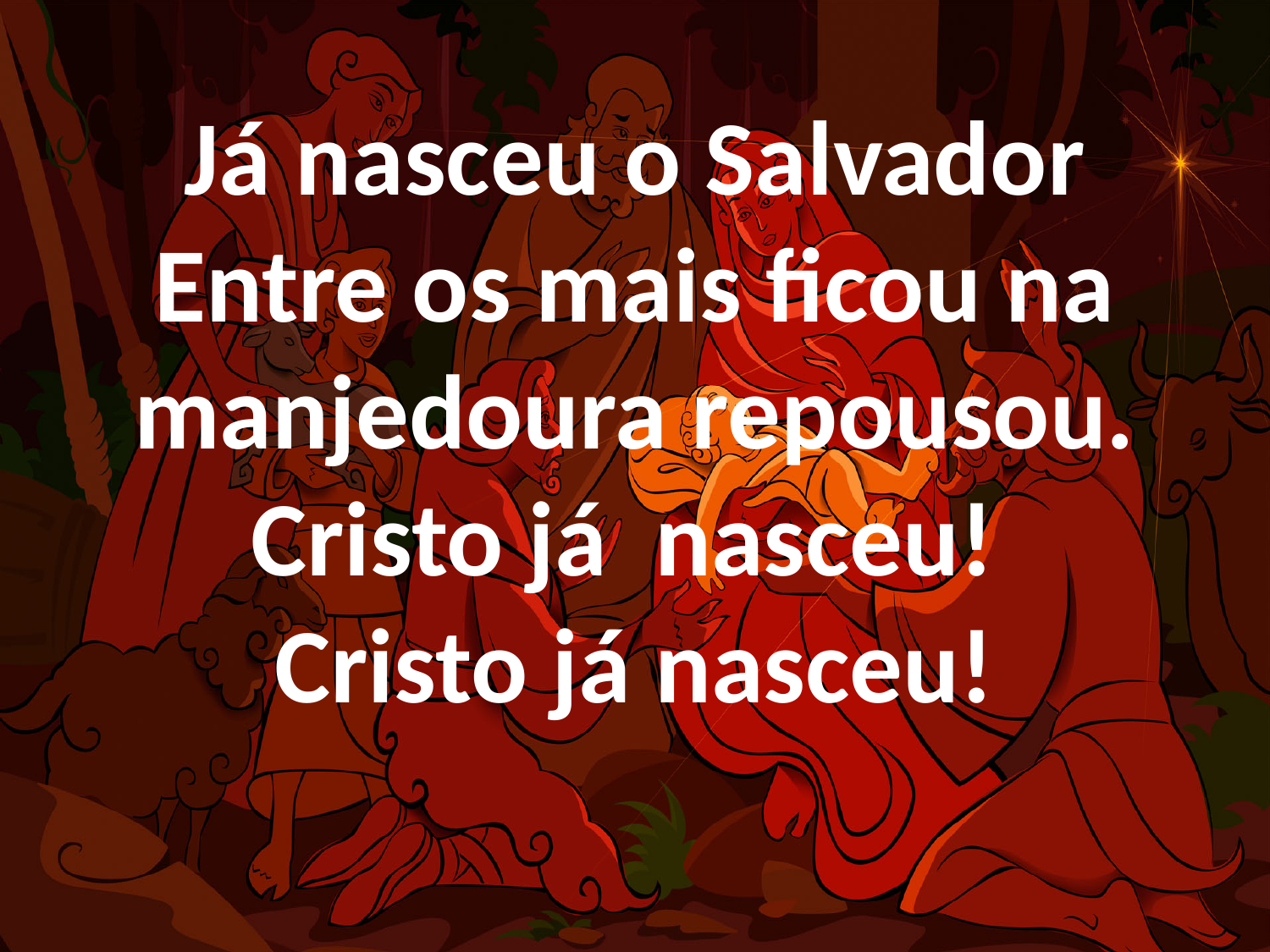

Já nasceu o Salvador
Entre os mais ficou na manjedoura repousou. Cristo já  nasceu!
Cristo já nasceu!